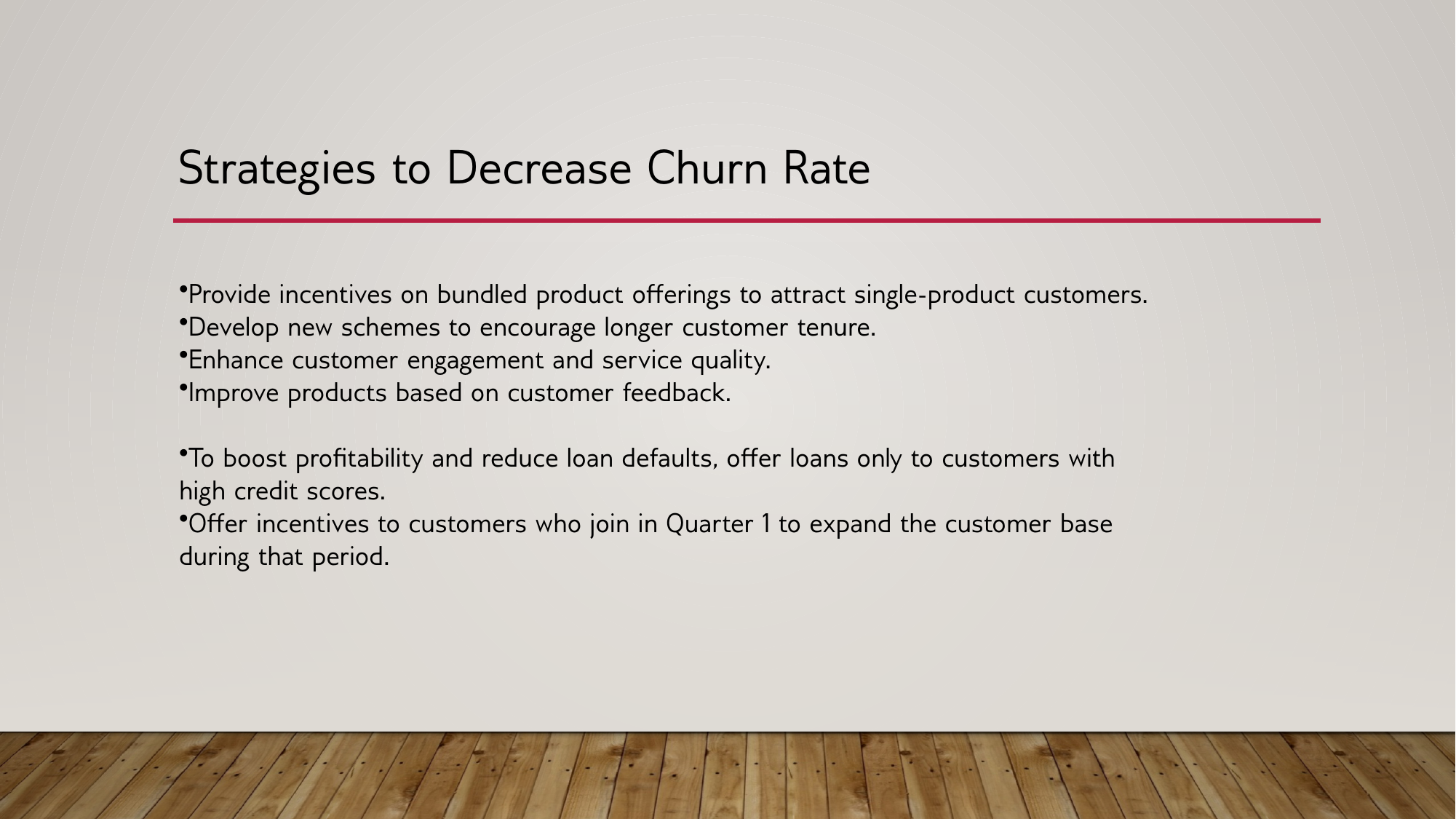

Strategies to Decrease Churn Rate

Provide incentives on bundled product offerings to attract single-product customers.
Develop new schemes to encourage longer customer tenure.
Enhance customer engagement and service quality.
Improve products based on customer feedback.

To boost profitability and reduce loan defaults, offer loans only to customers with high credit scores.
Offer incentives to customers who join in Quarter 1 to expand the customer base during that period.